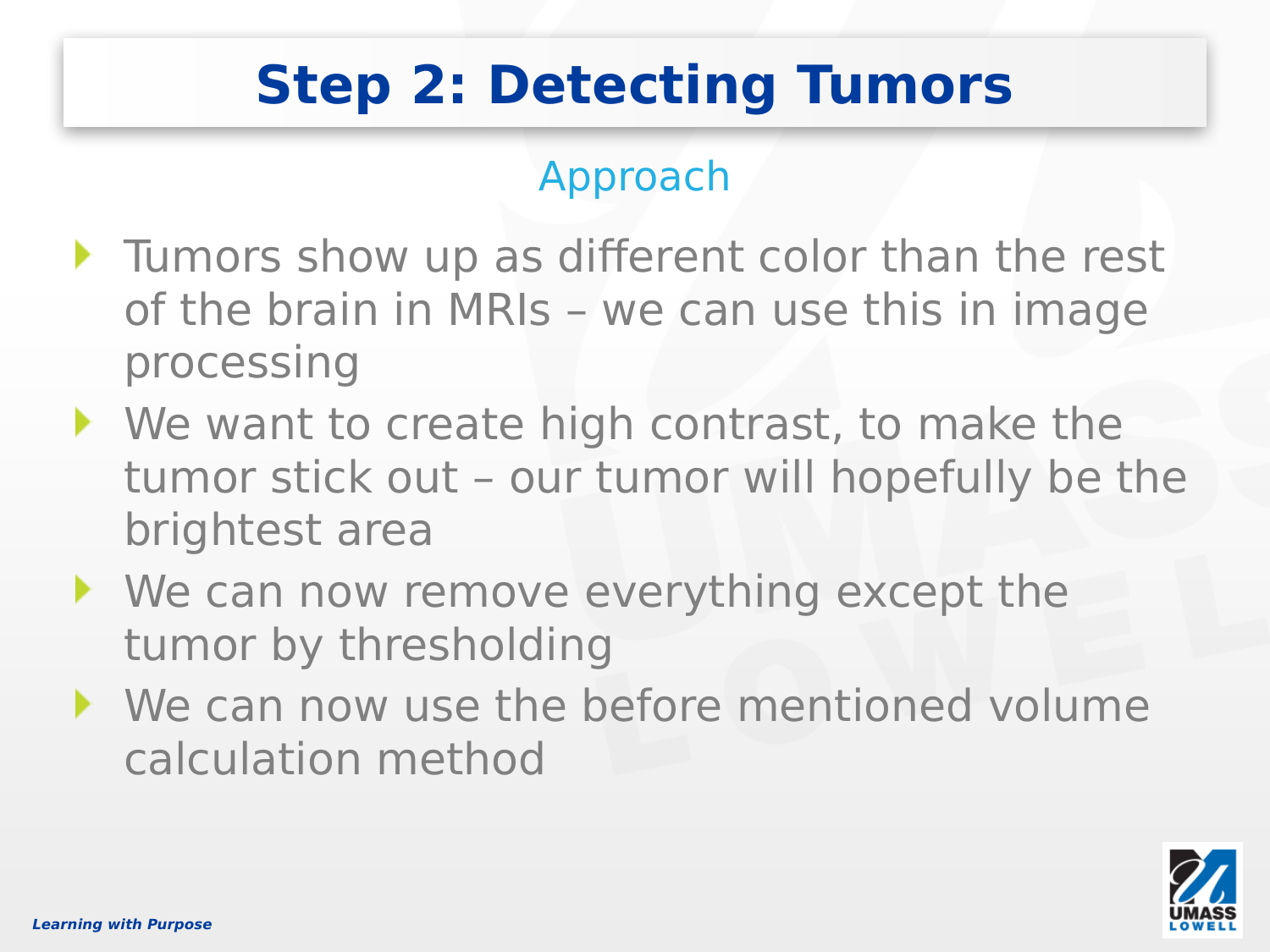

# Step 2: Detecting Tumors
Approach
Tumors show up as different color than the rest of the brain in MRIs – we can use this in image processing
We want to create high contrast, to make the tumor stick out – our tumor will hopefully be the brightest area
We can now remove everything except the tumor by thresholding
We can now use the before mentioned volume calculation method